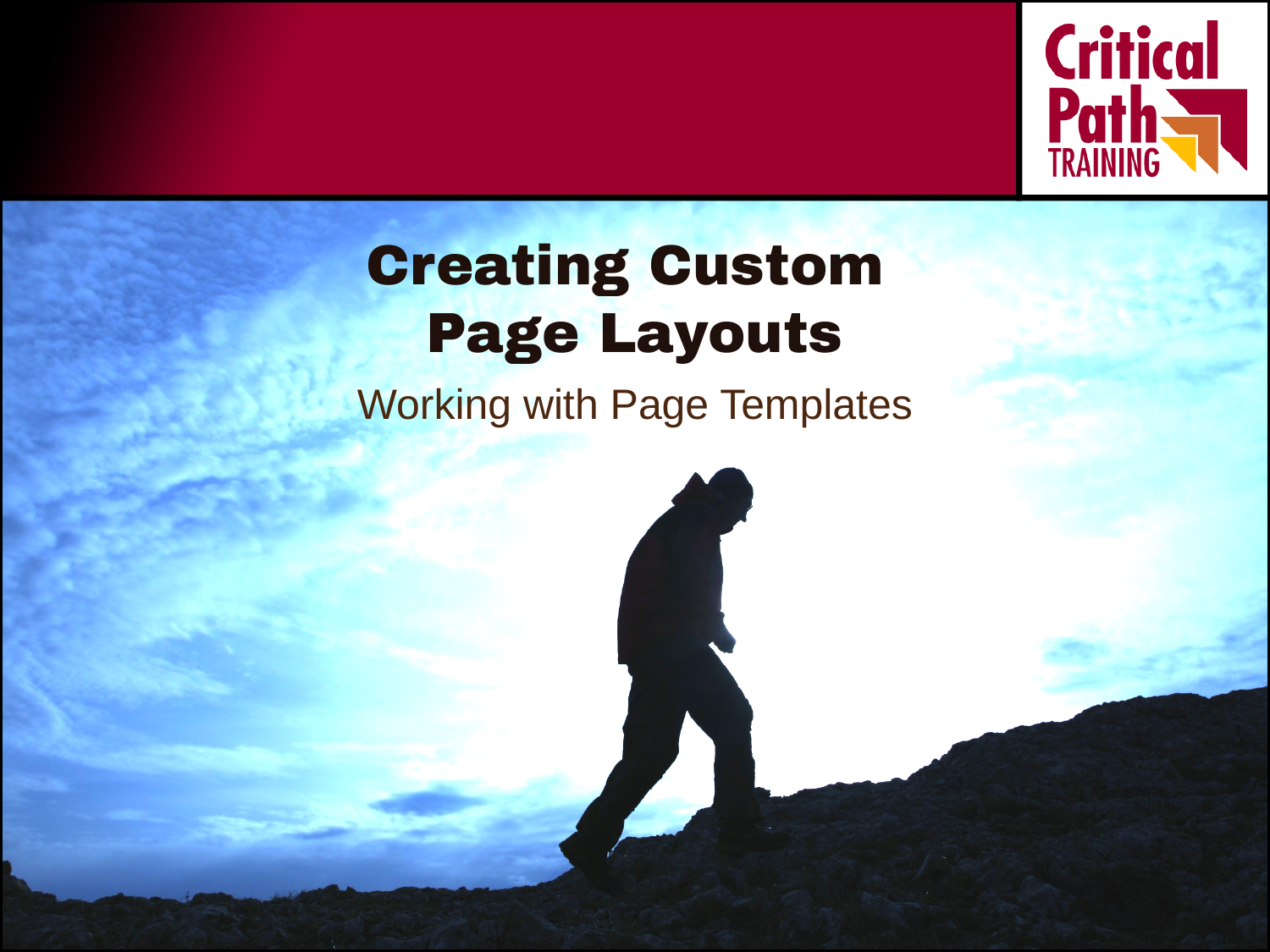

# Creating Custom Page Layouts
Working with Page Templates